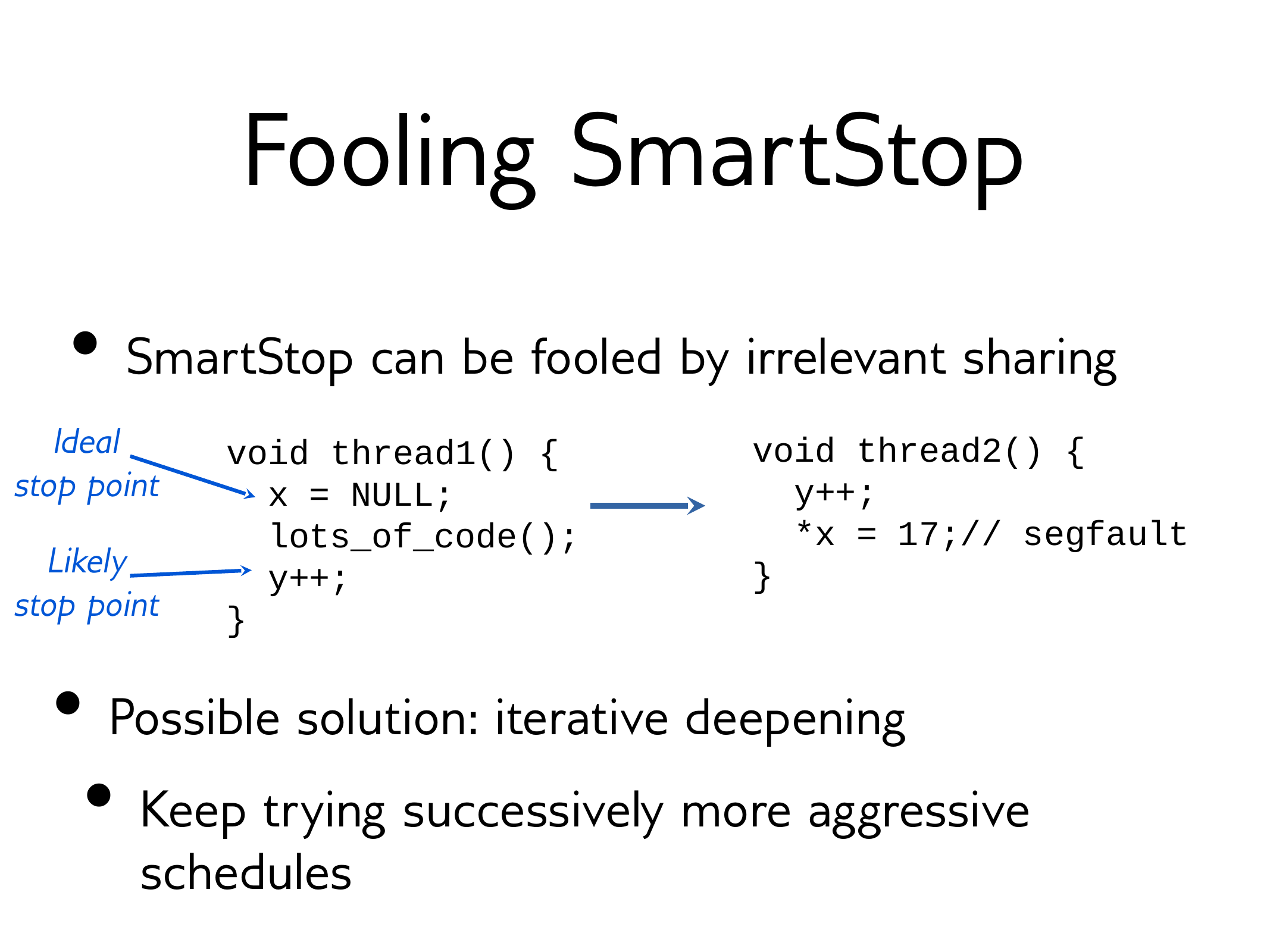

# Fooling SmartStop
SmartStop can be fooled by irrelevant sharing
Ideal
stop point

void thread2() {
  y++;
  *x = 17;// segfault
}
void thread1() {
  x = NULL;
  lots_of_code();
  y++;
}

Likely
stop point

Possible solution: iterative deepening
Keep trying successively more aggressive schedules